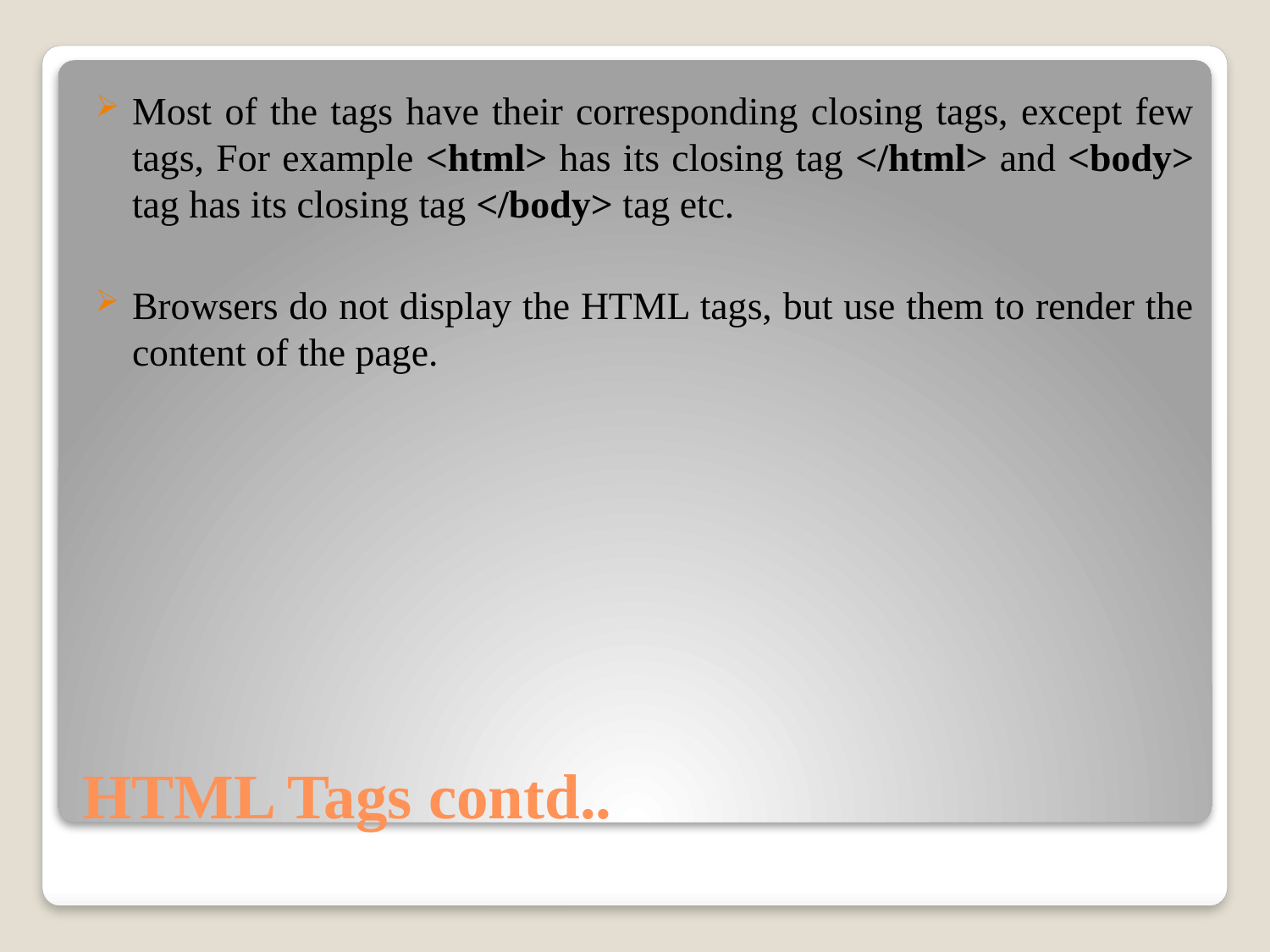

Most of the tags have their corresponding closing tags, except few tags, For example <html> has its closing tag </html> and <body> tag has its closing tag </body> tag etc.

Browsers do not display the HTML tags, but use them to render the content of the page.

# HTML Tags contd..